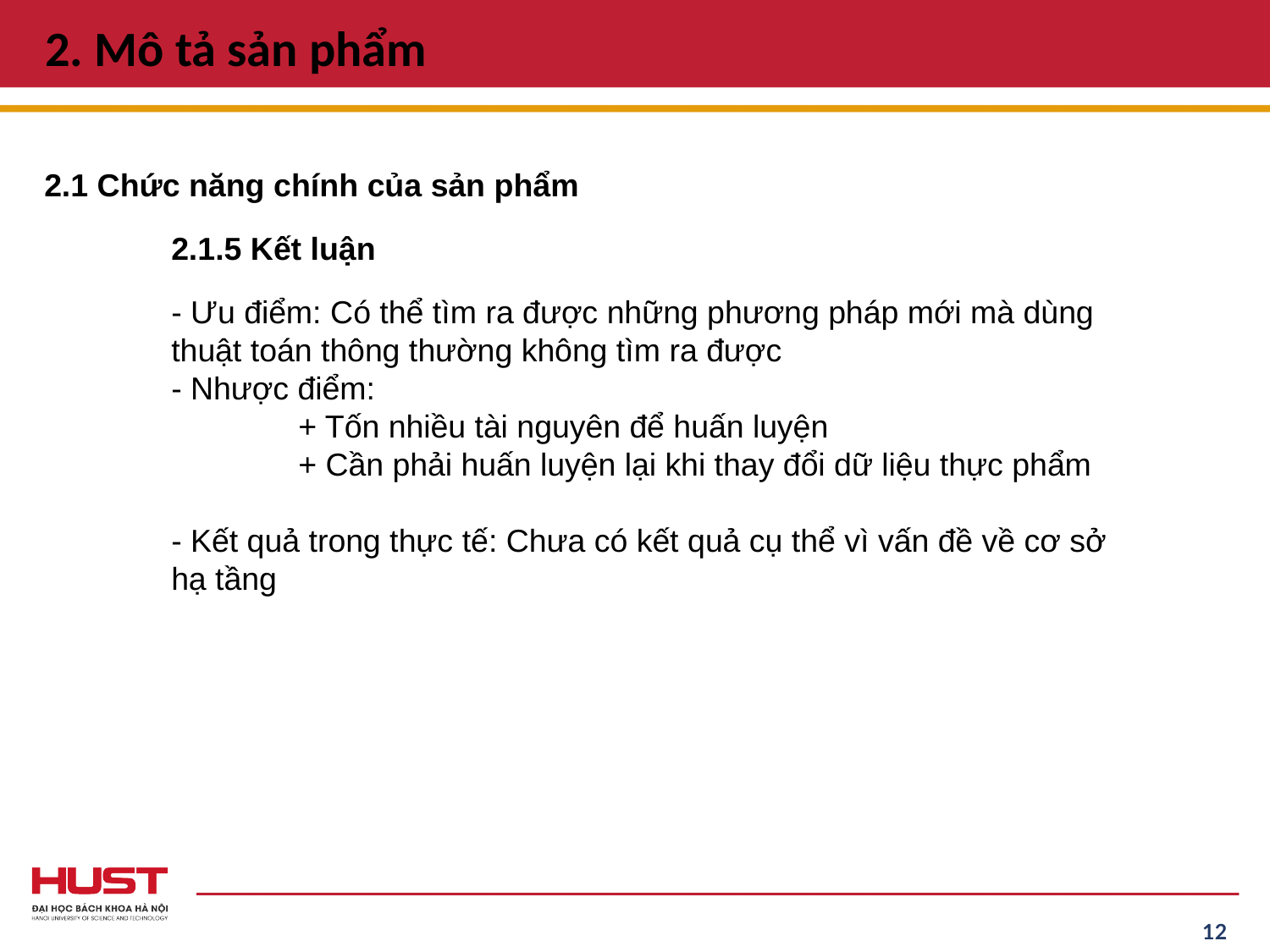

# 2. Mô tả sản phẩm
2.1 Chức năng chính của sản phẩm
	2.1.5 Kết luận
- Ưu điểm: Có thể tìm ra được những phương pháp mới mà dùng thuật toán thông thường không tìm ra được
- Nhược điểm:
	+ Tốn nhiều tài nguyên để huấn luyện
	+ Cần phải huấn luyện lại khi thay đổi dữ liệu thực phẩm

- Kết quả trong thực tế: Chưa có kết quả cụ thể vì vấn đề về cơ sở hạ tầng

12